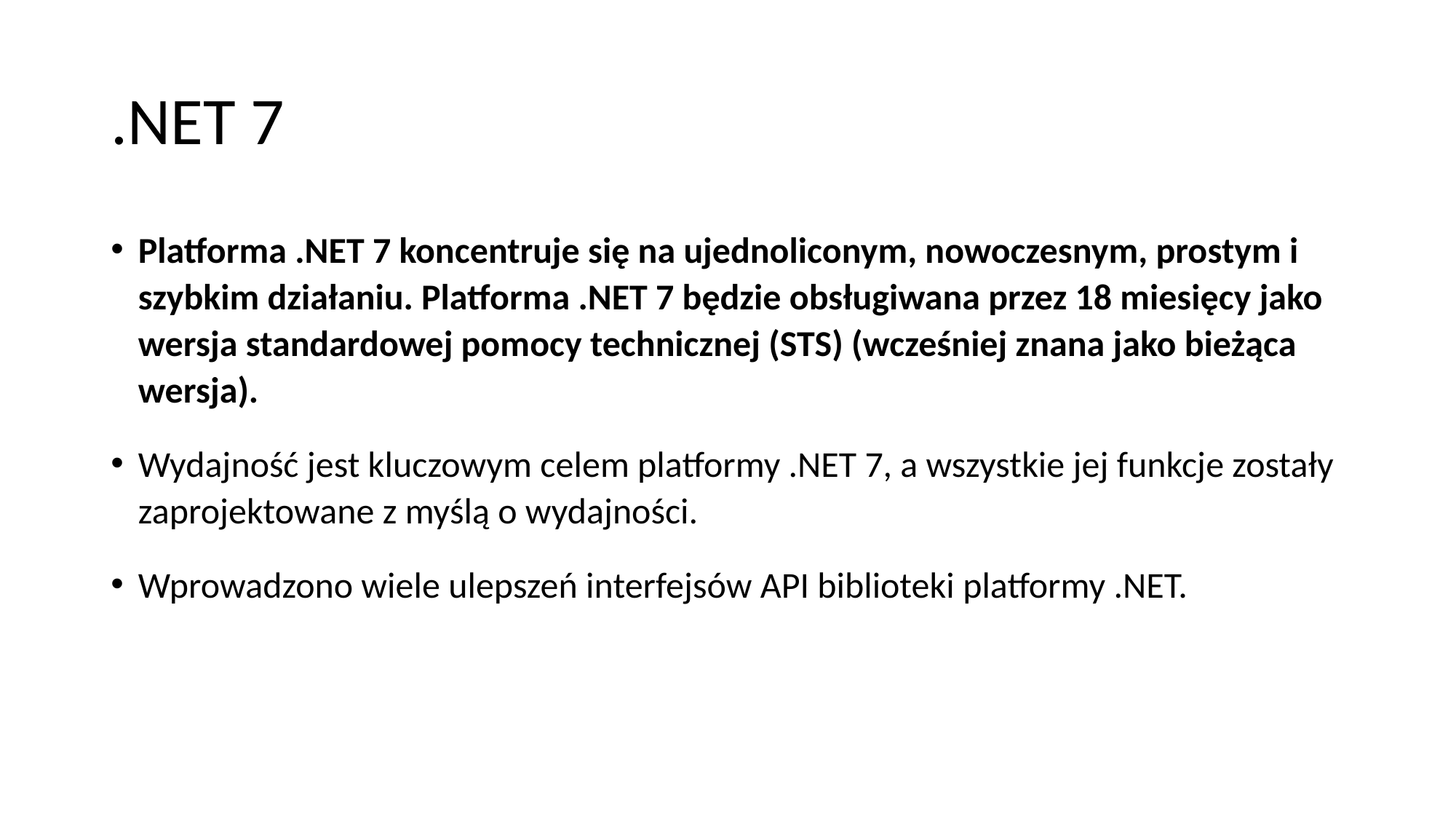

# .NET 7
Platforma .NET 7 koncentruje się na ujednoliconym, nowoczesnym, prostym i szybkim działaniu. Platforma .NET 7 będzie obsługiwana przez 18 miesięcy jako wersja standardowej pomocy technicznej (STS) (wcześniej znana jako bieżąca wersja).
Wydajność jest kluczowym celem platformy .NET 7, a wszystkie jej funkcje zostały zaprojektowane z myślą o wydajności.
Wprowadzono wiele ulepszeń interfejsów API biblioteki platformy .NET.